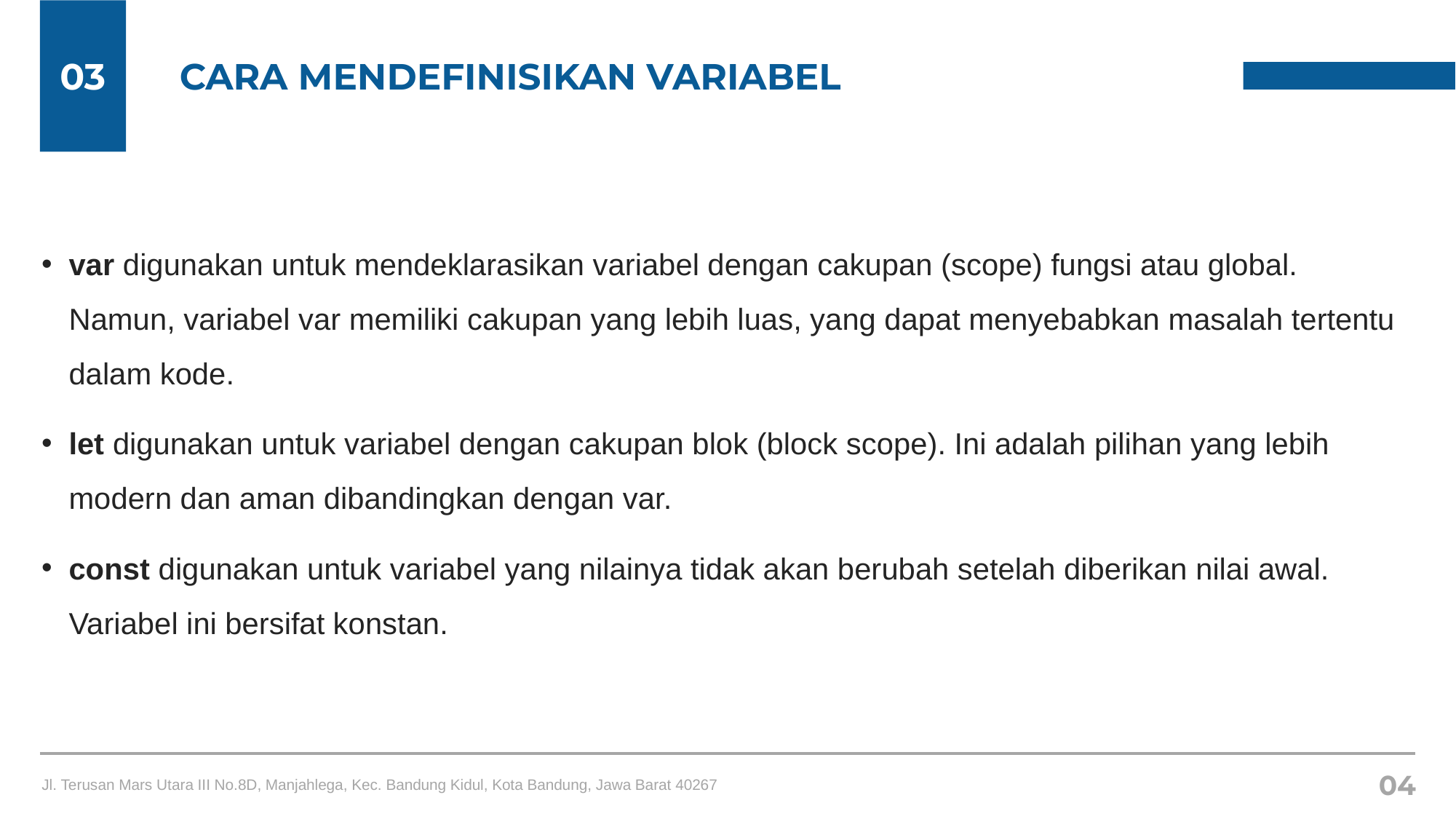

03
CARA MENDEFINISIKAN VARIABEL

var digunakan untuk mendeklarasikan variabel dengan cakupan (scope) fungsi atau global. Namun, variabel var memiliki cakupan yang lebih luas, yang dapat menyebabkan masalah tertentu dalam kode.
let digunakan untuk variabel dengan cakupan blok (block scope). Ini adalah pilihan yang lebih modern dan aman dibandingkan dengan var.
const digunakan untuk variabel yang nilainya tidak akan berubah setelah diberikan nilai awal. Variabel ini bersifat konstan.
04
Jl. Terusan Mars Utara III No.8D, Manjahlega, Kec. Bandung Kidul, Kota Bandung, Jawa Barat 40267